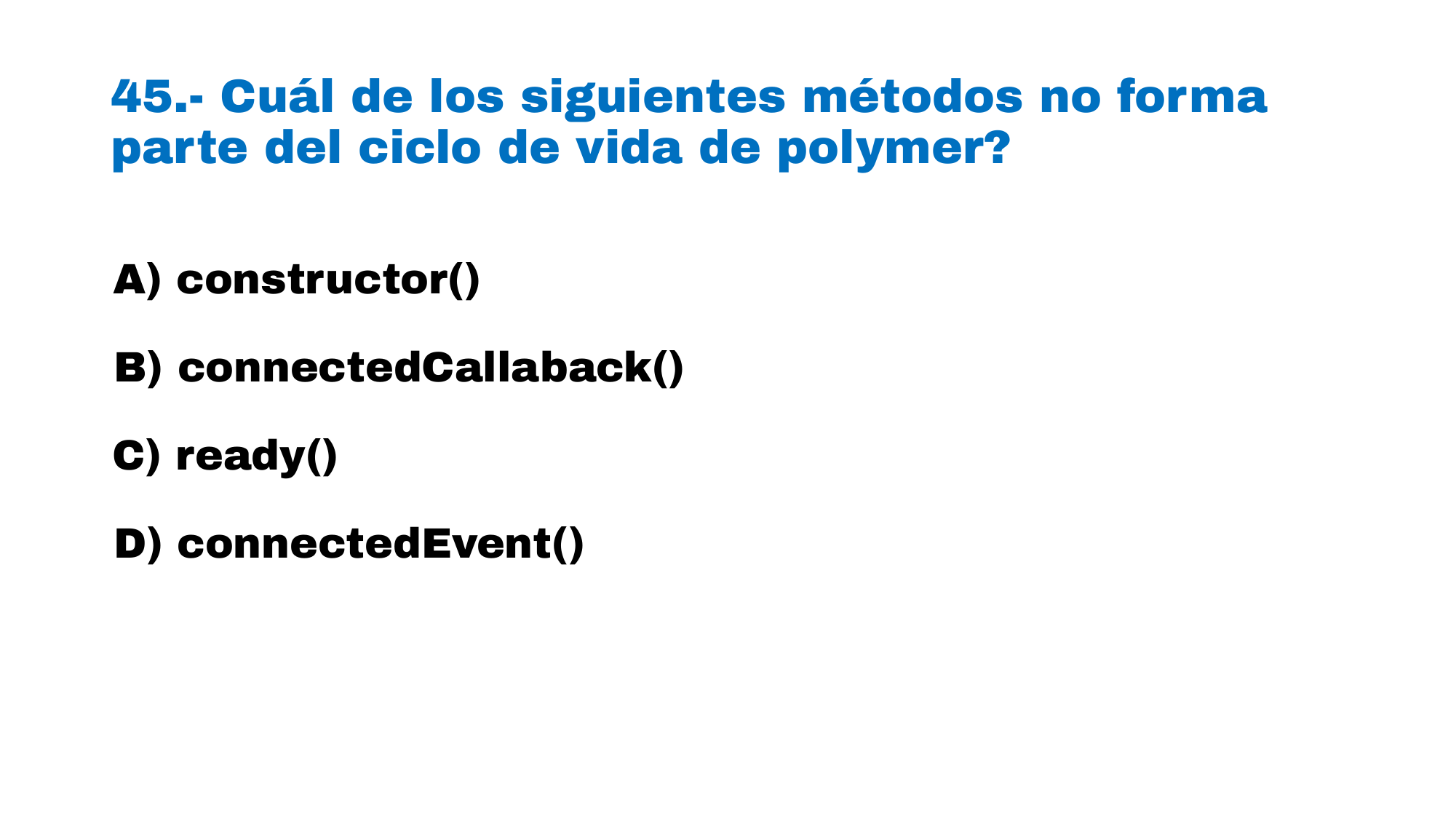

# 45.- Cuál de los siguientes métodos no forma parte del ciclo de vida de polymer?
A) constructor()
B) connectedCallaback()
C) ready()
D) connectedEvent()